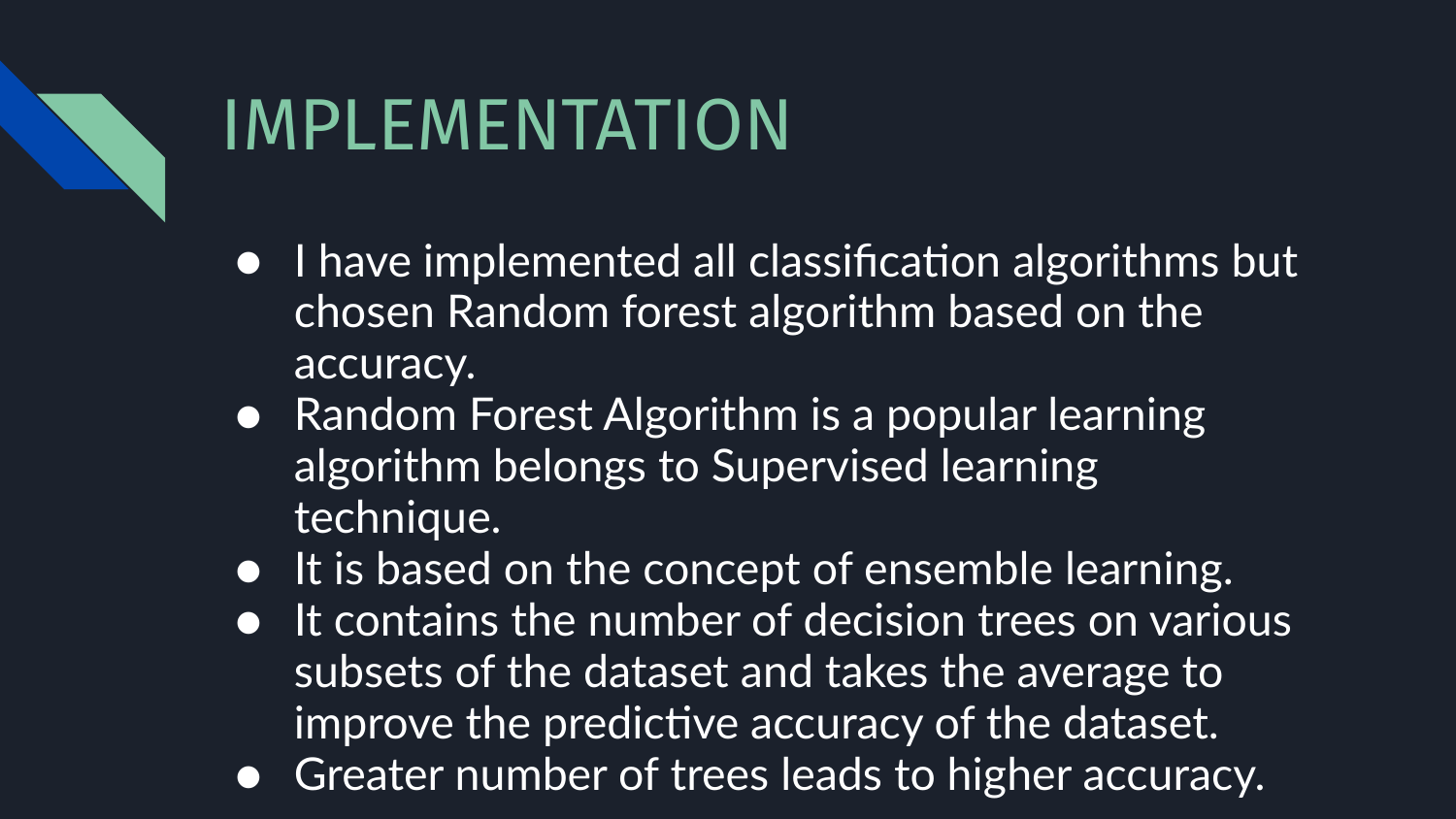

# IMPLEMENTATION
I have implemented all classification algorithms but chosen Random forest algorithm based on the accuracy.
Random Forest Algorithm is a popular learning algorithm belongs to Supervised learning technique.
It is based on the concept of ensemble learning.
It contains the number of decision trees on various subsets of the dataset and takes the average to improve the predictive accuracy of the dataset.
Greater number of trees leads to higher accuracy.